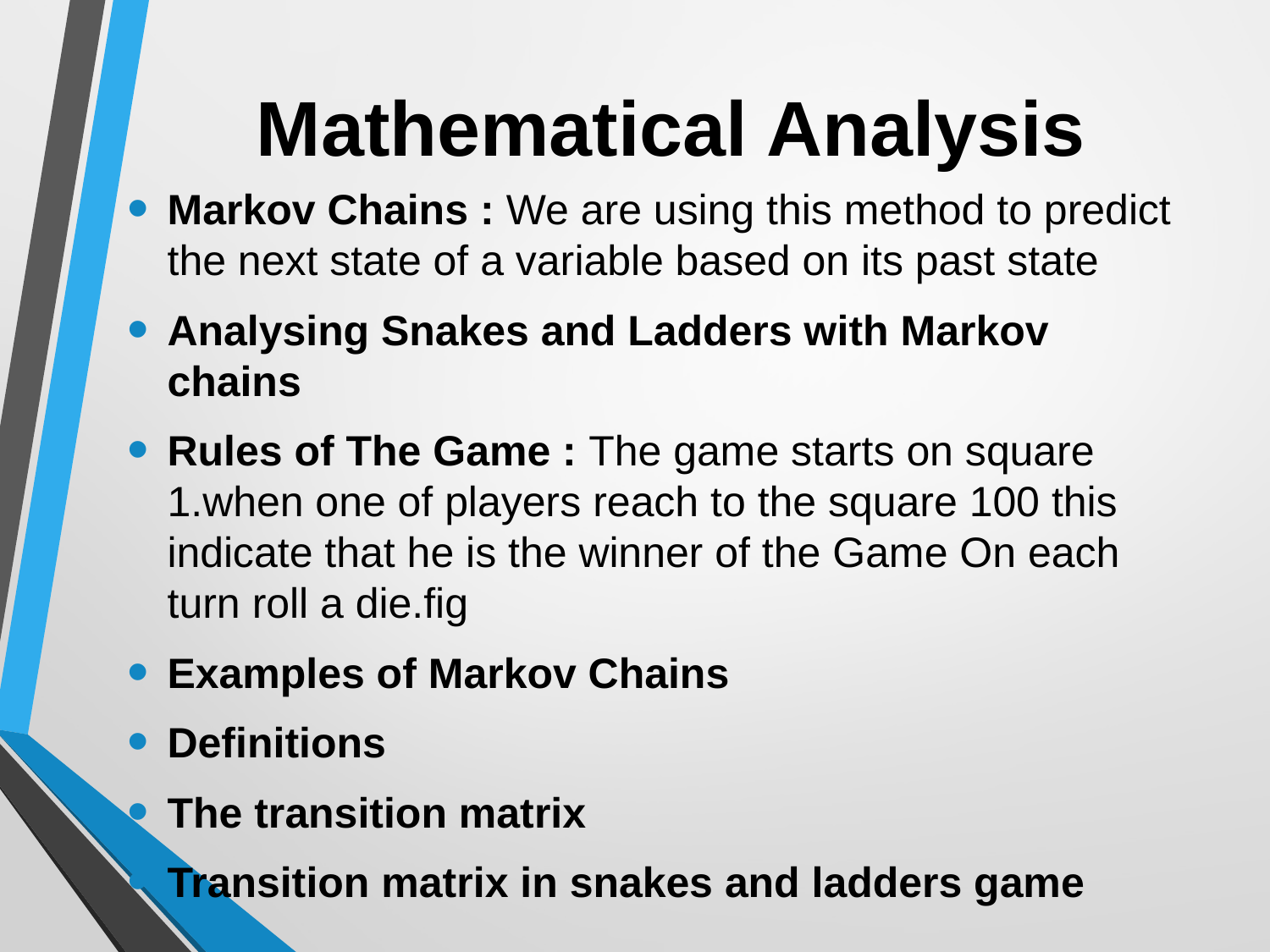

# Mathematical Analysis
Markov Chains : We are using this method to predict the next state of a variable based on its past state
Analysing Snakes and Ladders with Markov chains
Rules of The Game : The game starts on square 1.when one of players reach to the square 100 this indicate that he is the winner of the Game On each turn roll a die.fig
Examples of Markov Chains
Definitions
The transition matrix
Transition matrix in snakes and ladders game